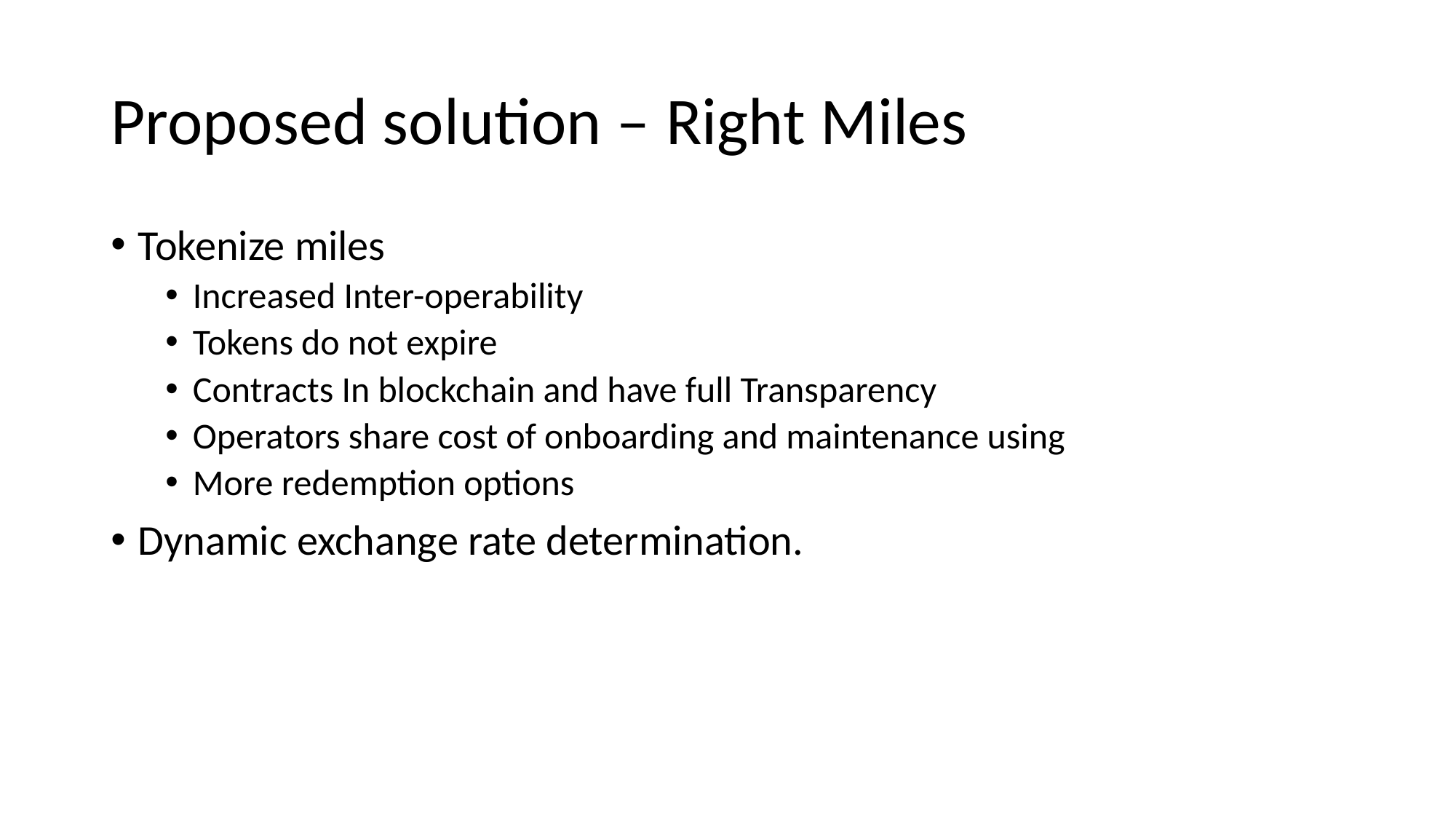

# Proposed solution – Right Miles
Tokenize miles
Increased Inter-operability
Tokens do not expire
Contracts In blockchain and have full Transparency
Operators share cost of onboarding and maintenance using
More redemption options
Dynamic exchange rate determination.